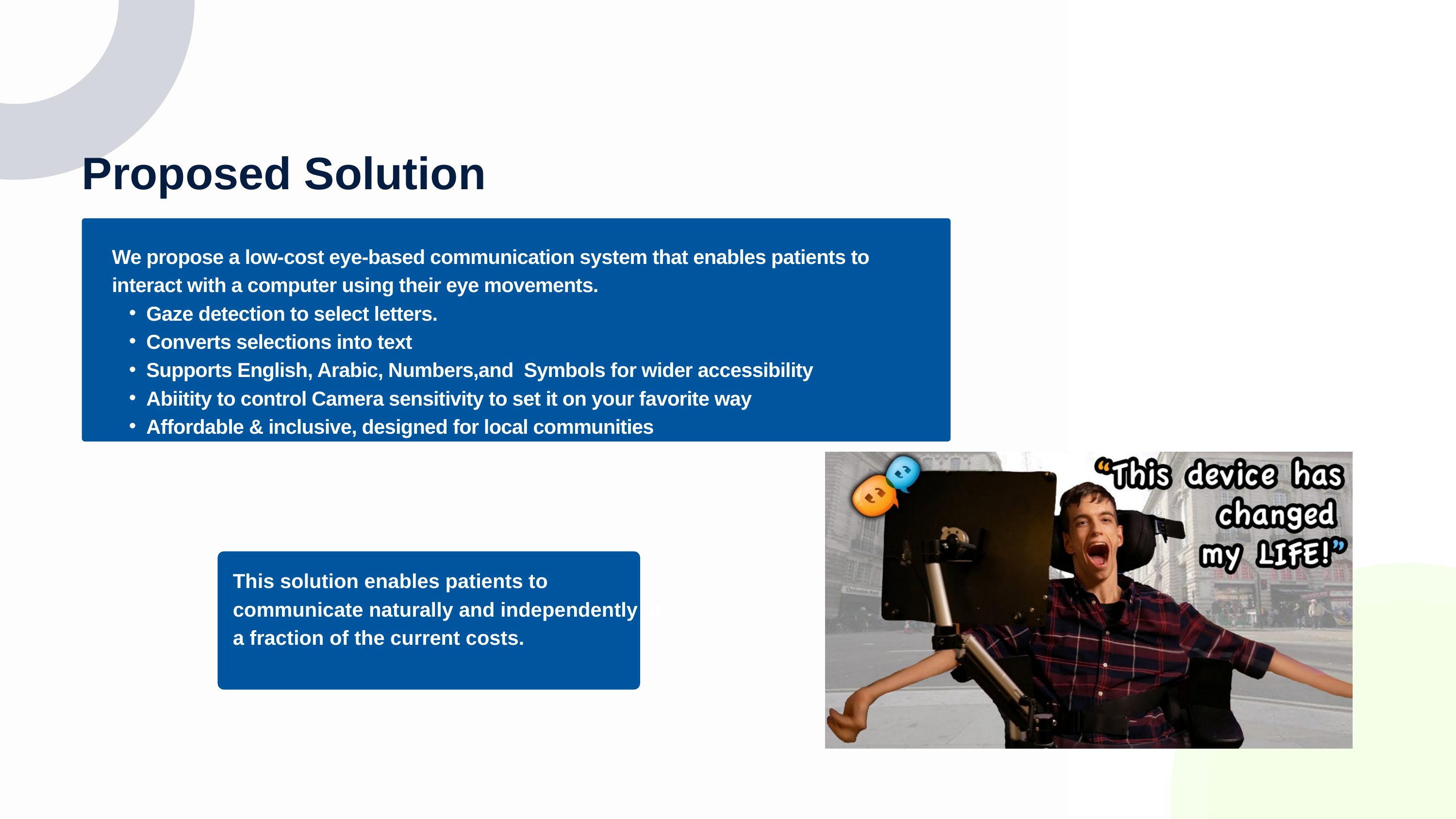

Proposed Solution

We propose a low-cost eye-based communication system that enables patients to interact with a computer using their eye movements.
Gaze detection to select letters.
Converts selections into text
Supports English, Arabic, Numbers,and  Symbols for wider accessibility
Abiitity to control Camera sensitivity to set it on your favorite way
Affordable & inclusive, designed for local communities

This solution enables patients to communicate naturally and independently at a fraction of the current costs.